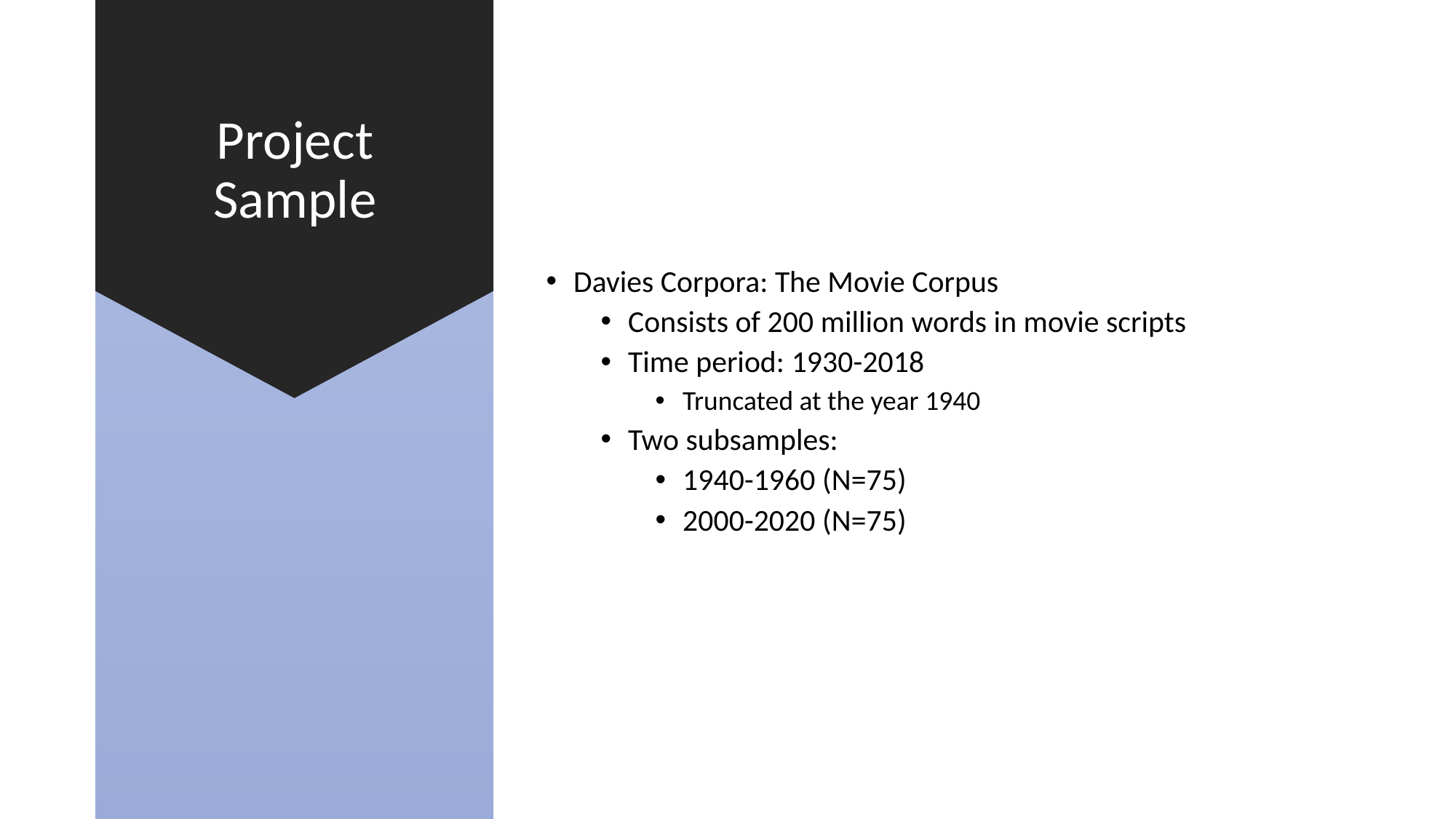

# Project Sample
Davies Corpora: The Movie Corpus
Consists of 200 million words in movie scripts
Time period: 1930-2018
Truncated at the year 1940
Two subsamples:
1940-1960 (N=75)
2000-2020 (N=75)